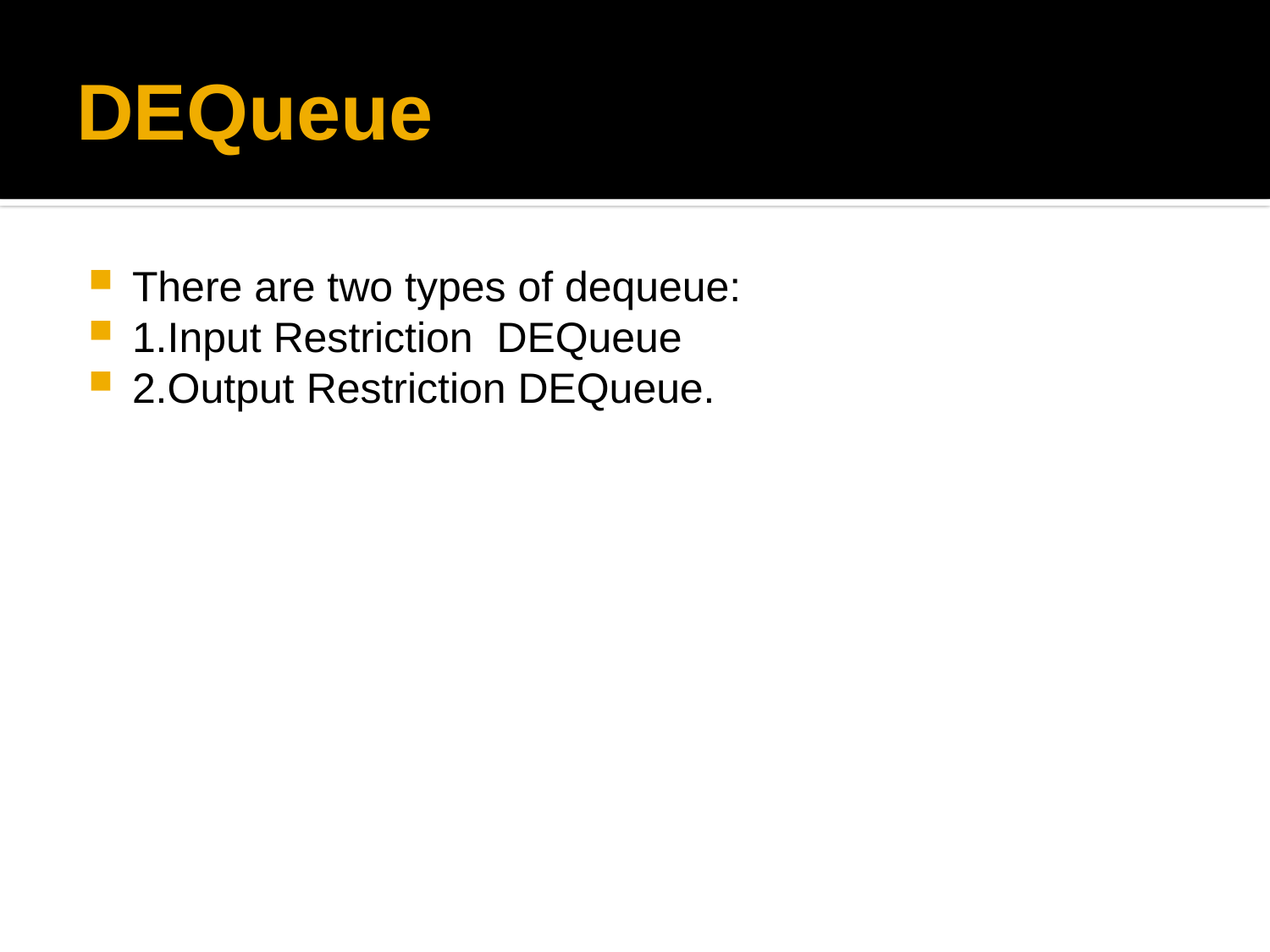

# DEQueue
There are two types of dequeue:
1.Input Restriction  DEQueue
2.Output Restriction DEQueue.